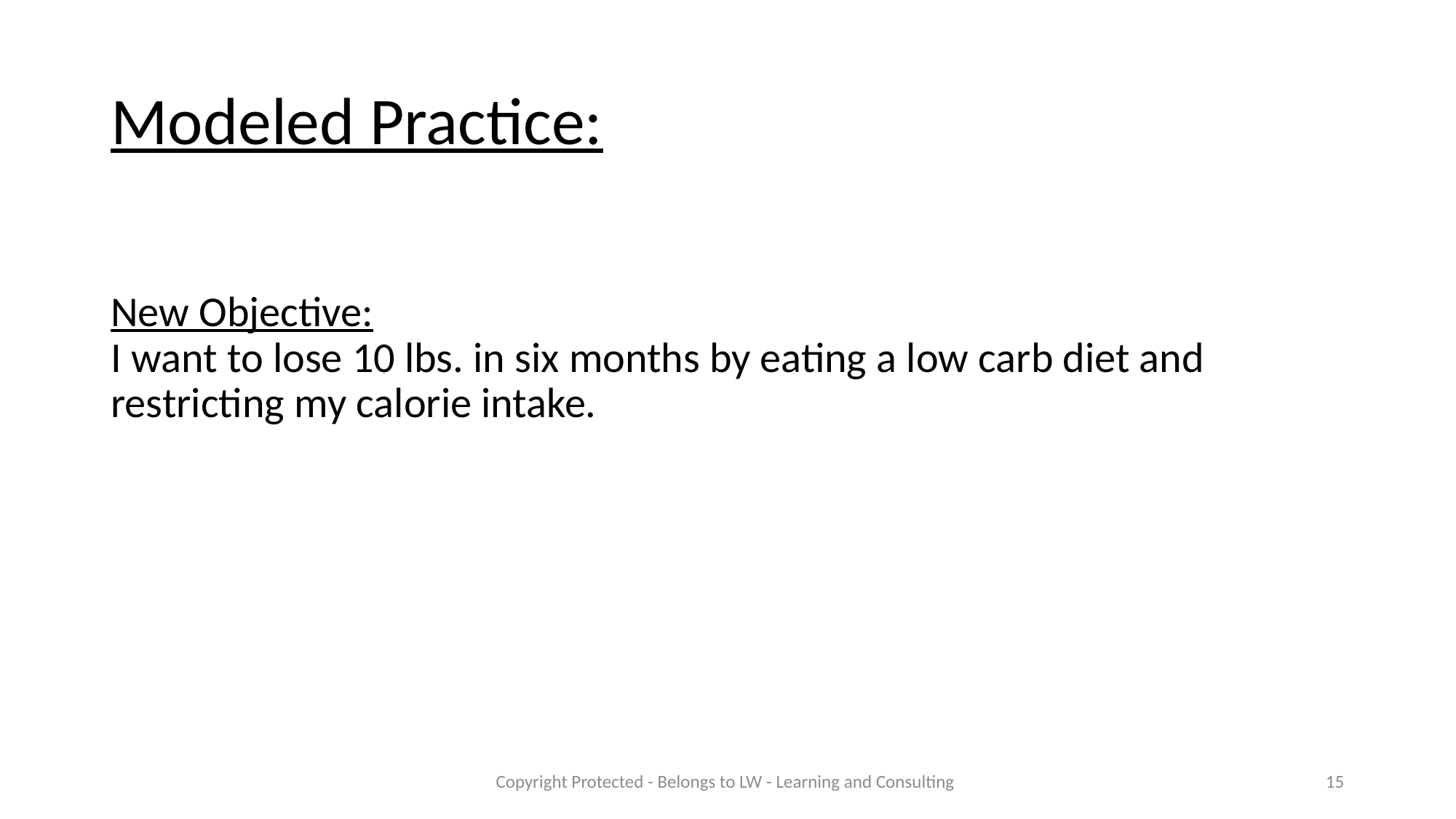

# Modeled Practice:

New Objective:
I want to lose 10 lbs. in six months by eating a low carb diet and restricting my calorie intake.
Copyright Protected - Belongs to LW - Learning and Consulting
15